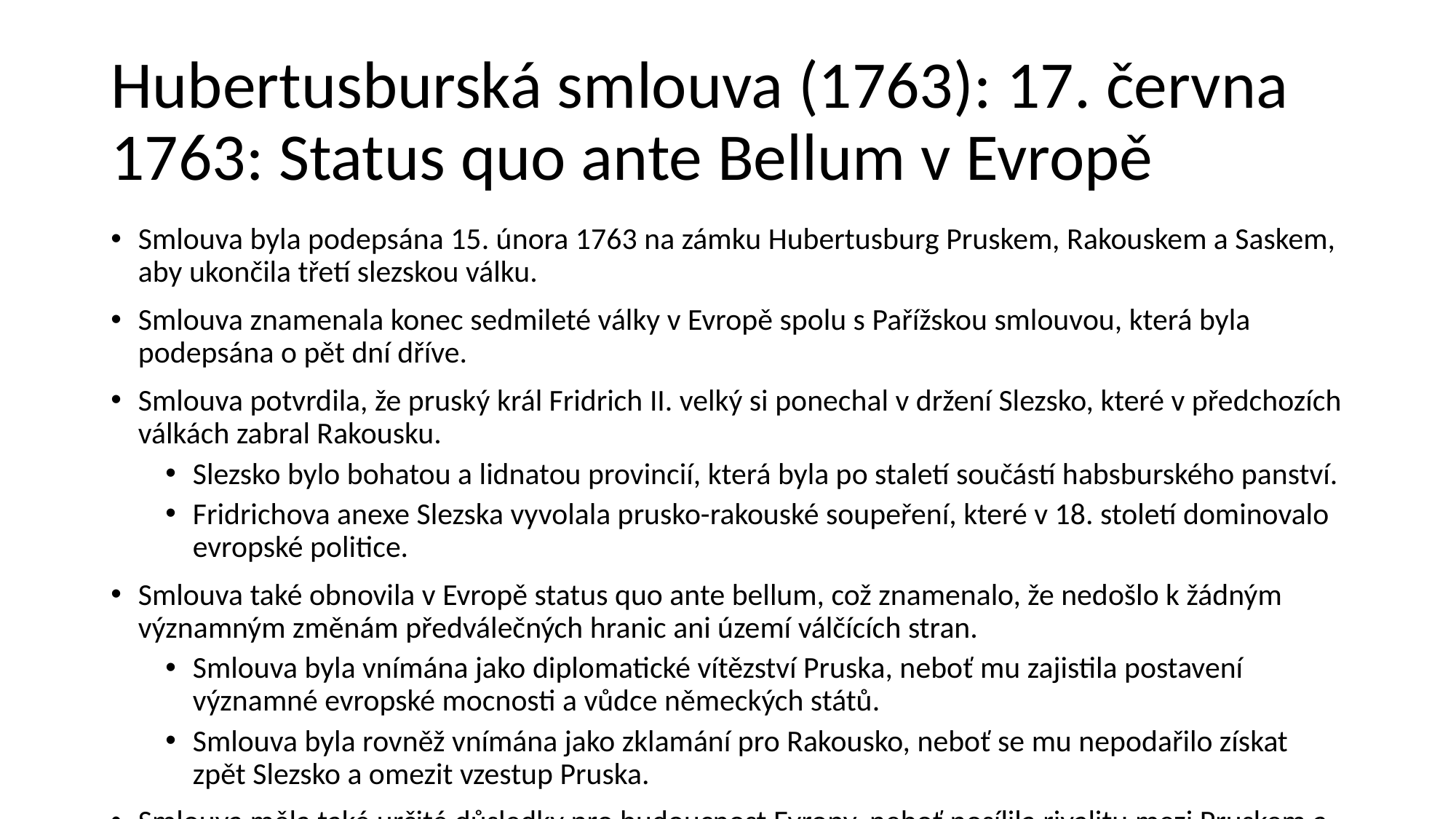

# Hubertusburská smlouva (1763): 17. června 1763: Status quo ante Bellum v Evropě
Smlouva byla podepsána 15. února 1763 na zámku Hubertusburg Pruskem, Rakouskem a Saskem, aby ukončila třetí slezskou válku.
Smlouva znamenala konec sedmileté války v Evropě spolu s Pařížskou smlouvou, která byla podepsána o pět dní dříve.
Smlouva potvrdila, že pruský král Fridrich II. velký si ponechal v držení Slezsko, které v předchozích válkách zabral Rakousku.
Slezsko bylo bohatou a lidnatou provincií, která byla po staletí součástí habsburského panství.
Fridrichova anexe Slezska vyvolala prusko-rakouské soupeření, které v 18. století dominovalo evropské politice.
Smlouva také obnovila v Evropě status quo ante bellum, což znamenalo, že nedošlo k žádným významným změnám předválečných hranic ani území válčících stran.
Smlouva byla vnímána jako diplomatické vítězství Pruska, neboť mu zajistila postavení významné evropské mocnosti a vůdce německých států.
Smlouva byla rovněž vnímána jako zklamání pro Rakousko, neboť se mu nepodařilo získat zpět Slezsko a omezit vzestup Pruska.
Smlouva měla také určité důsledky pro budoucnost Evropy, neboť posílila rivalitu mezi Pruskem a Rakouskem a připravila půdu pro vznik dvou protichůdných aliancí: Svazu německých knížat vedeného Pruskem a Svaté říše římské vedené Rakouskem.
Tato spojenectví se později střetla ve válce o bavorské dědictví (1778-1779) a ve francouzských revolučních válkách (1792-1802).